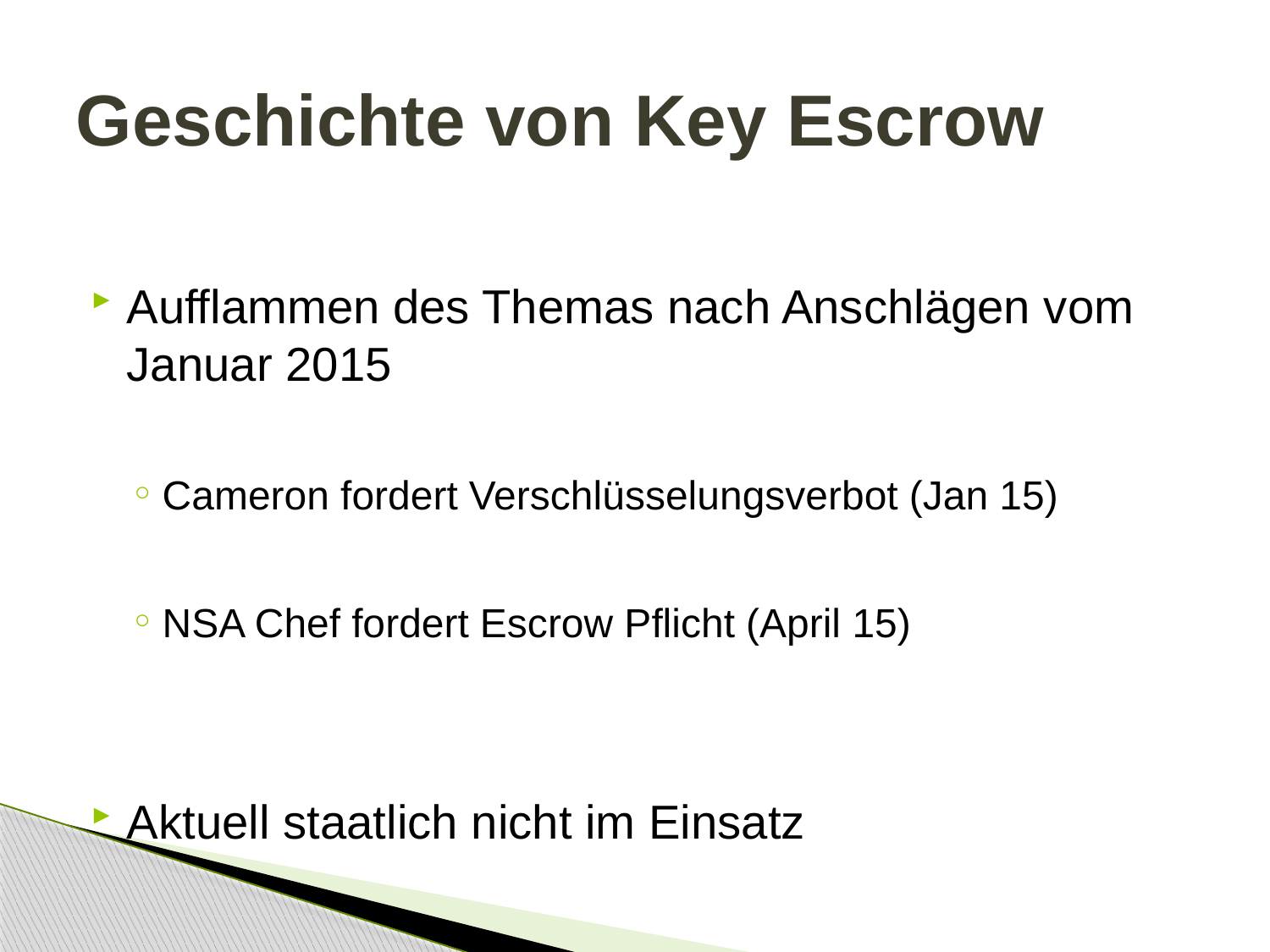

# Geschichte von Key Escrow

Aufflammen des Themas nach Anschlägen vom Januar 2015

Cameron fordert Verschlüsselungsverbot (Jan 15)

NSA Chef fordert Escrow Pflicht (April 15)

Aktuell staatlich nicht im Einsatz